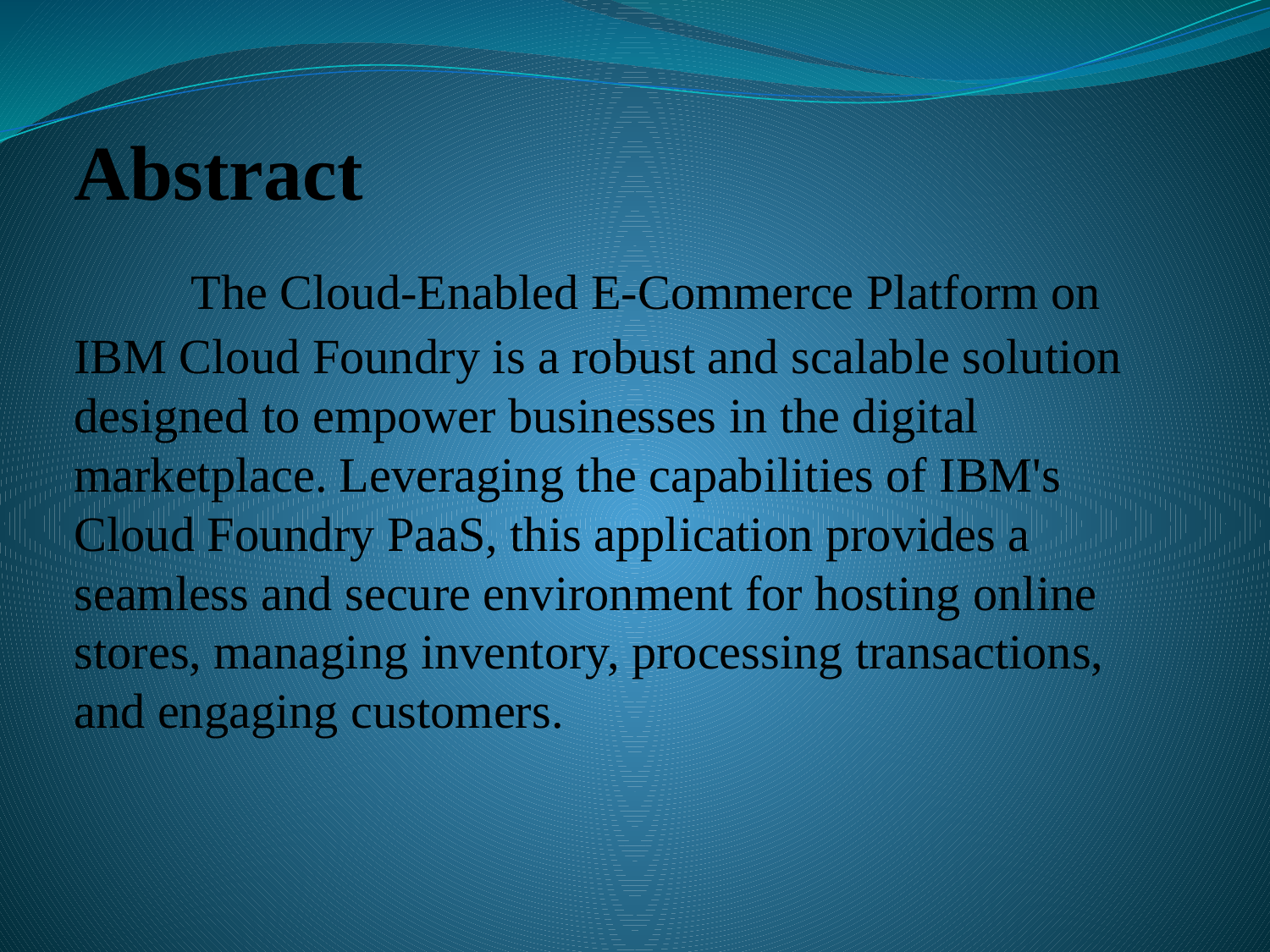

Abstract
      The Cloud-Enabled E-Commerce Platform on IBM Cloud Foundry is a robust and scalable solution designed to empower businesses in the digital marketplace. Leveraging the capabilities of IBM's Cloud Foundry PaaS, this application provides a seamless and secure environment for hosting online stores, managing inventory, processing transactions, and engaging customers.